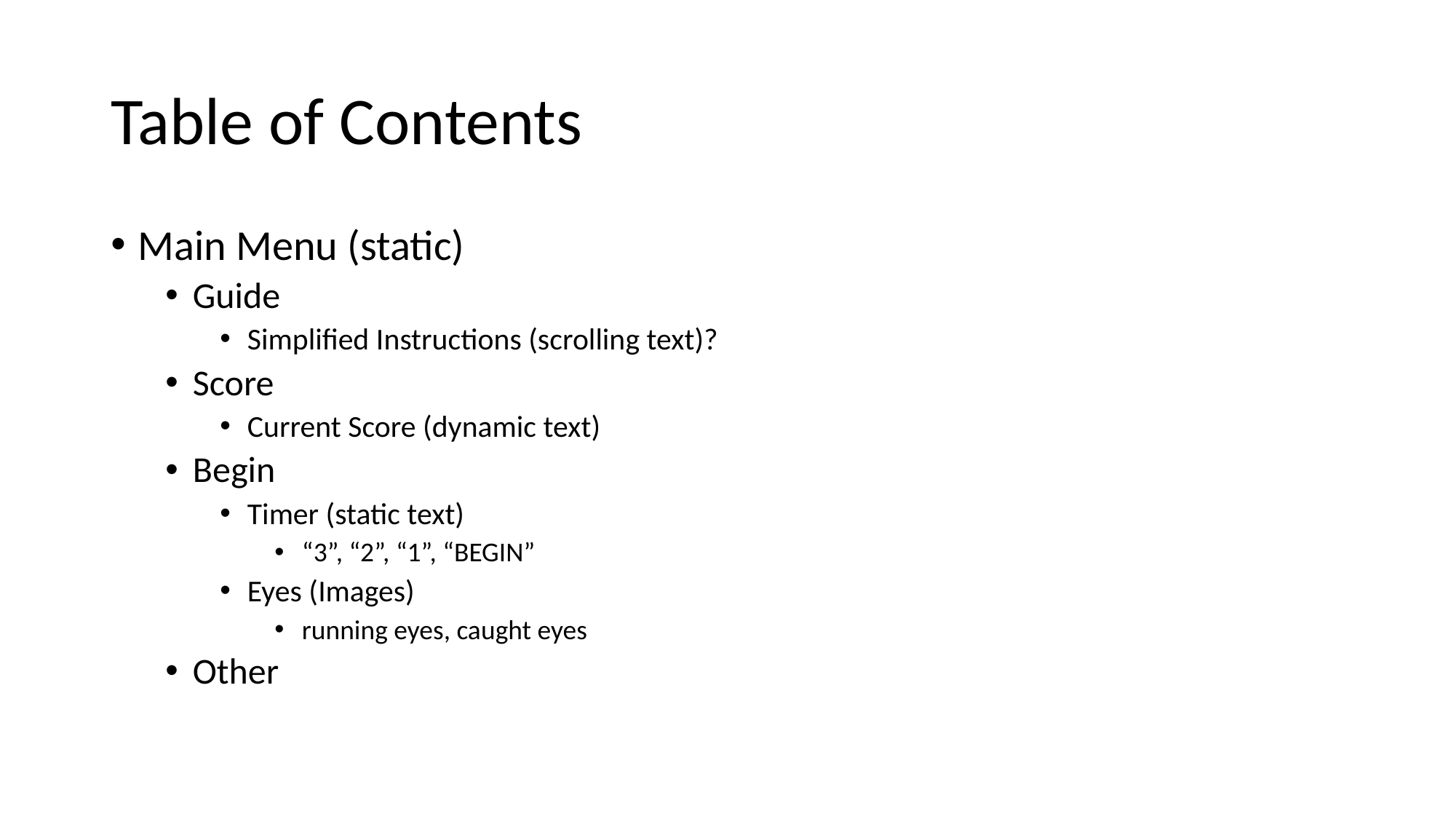

# Table of Contents
Main Menu (static)
Guide
Simplified Instructions (scrolling text)?
Score
Current Score (dynamic text)
Begin
Timer (static text)
“3”, “2”, “1”, “BEGIN”
Eyes (Images)
running eyes, caught eyes
Other